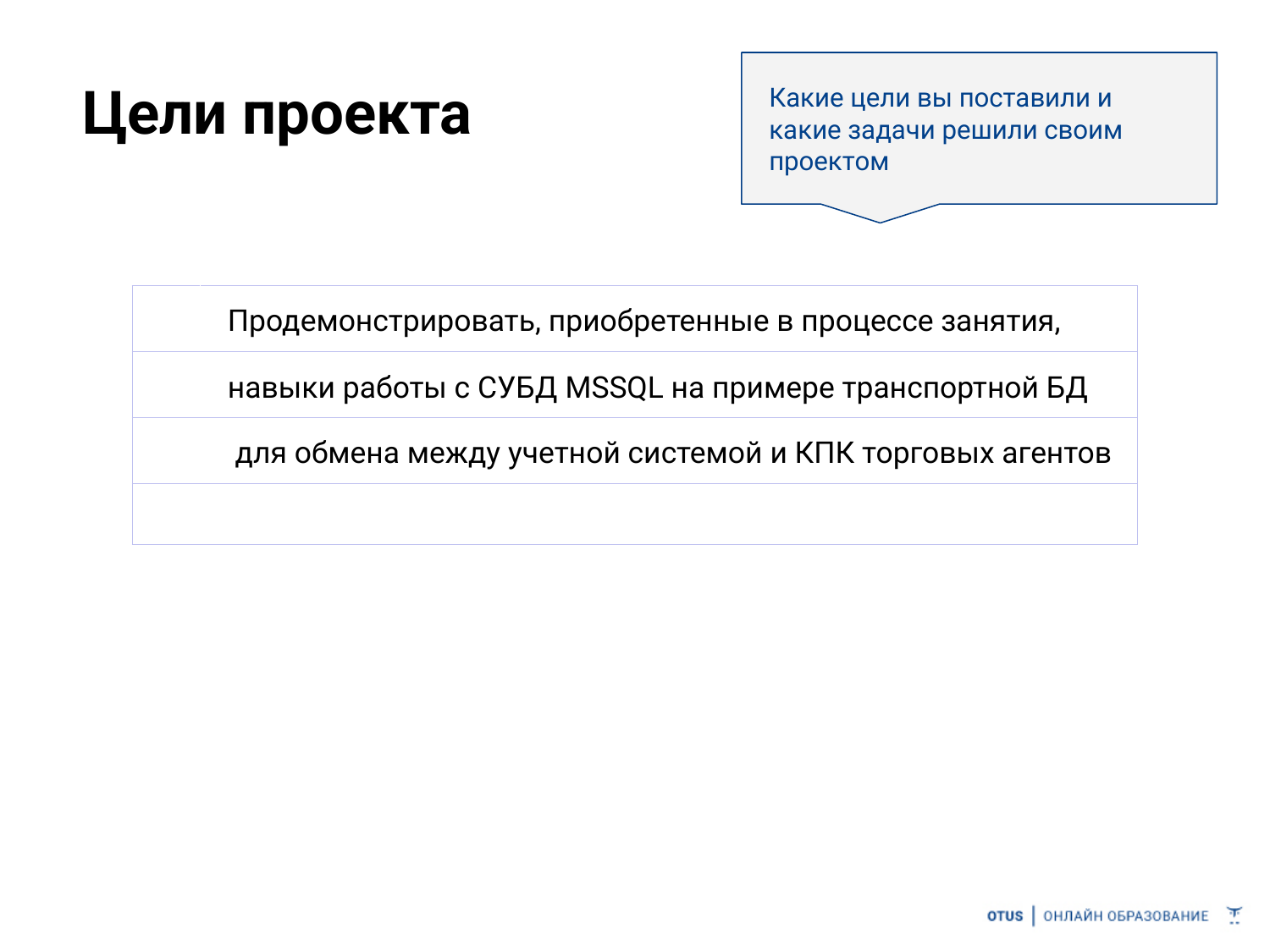

Какие цели вы поставили и какие задачи решили своим проектом
# Цели проекта
|  | Продемонстрировать, приобретенные в процессе занятия, |
| --- | --- |
|  | навыки работы с СУБД MSSQL на примере транспортной БД |
|  | для обмена между учетной системой и КПК торговых агентов |
|  |  |